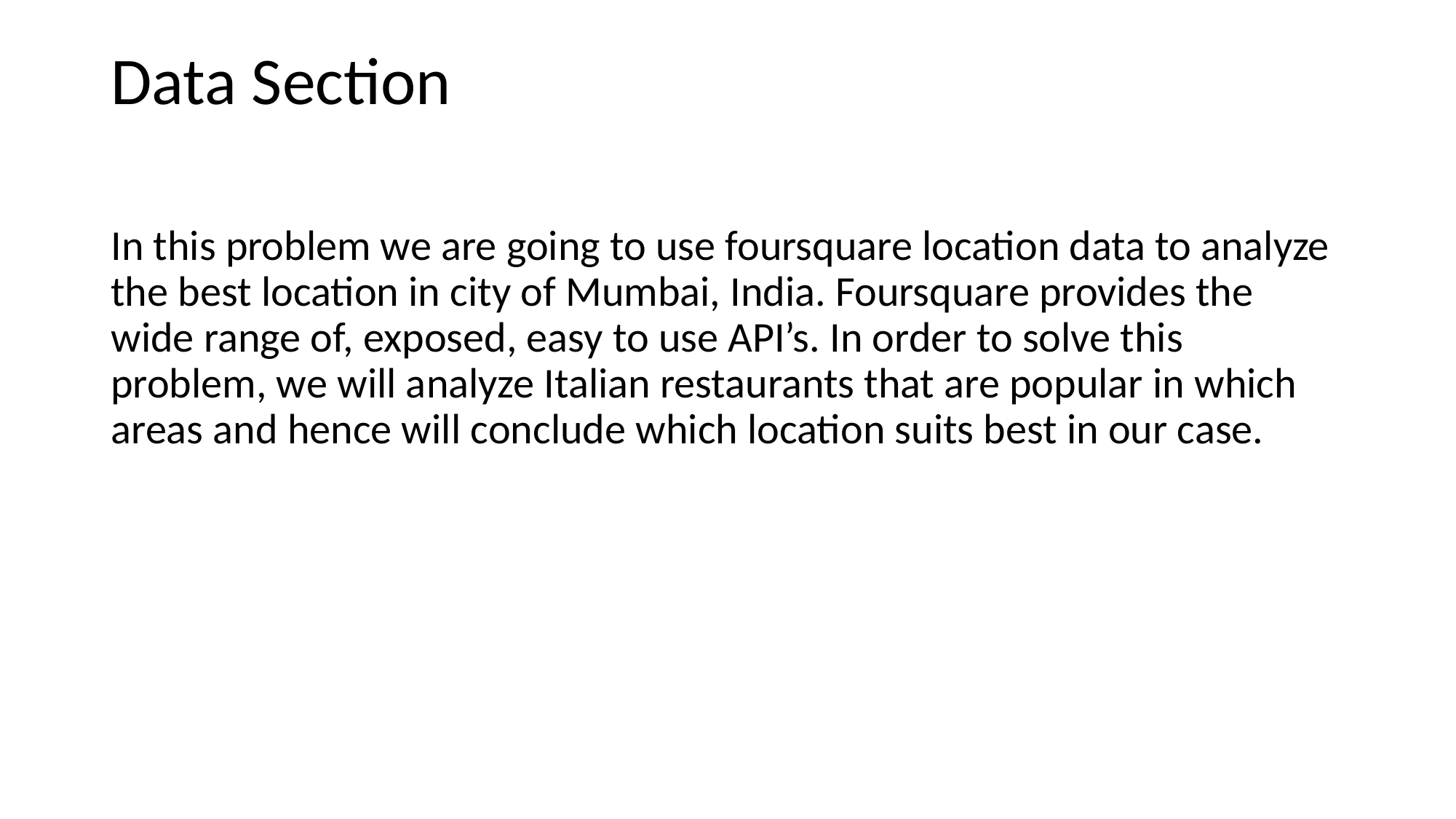

# Data Section
In this problem we are going to use foursquare location data to analyze the best location in city of Mumbai, India. Foursquare provides the wide range of, exposed, easy to use API’s. In order to solve this problem, we will analyze Italian restaurants that are popular in which areas and hence will conclude which location suits best in our case.